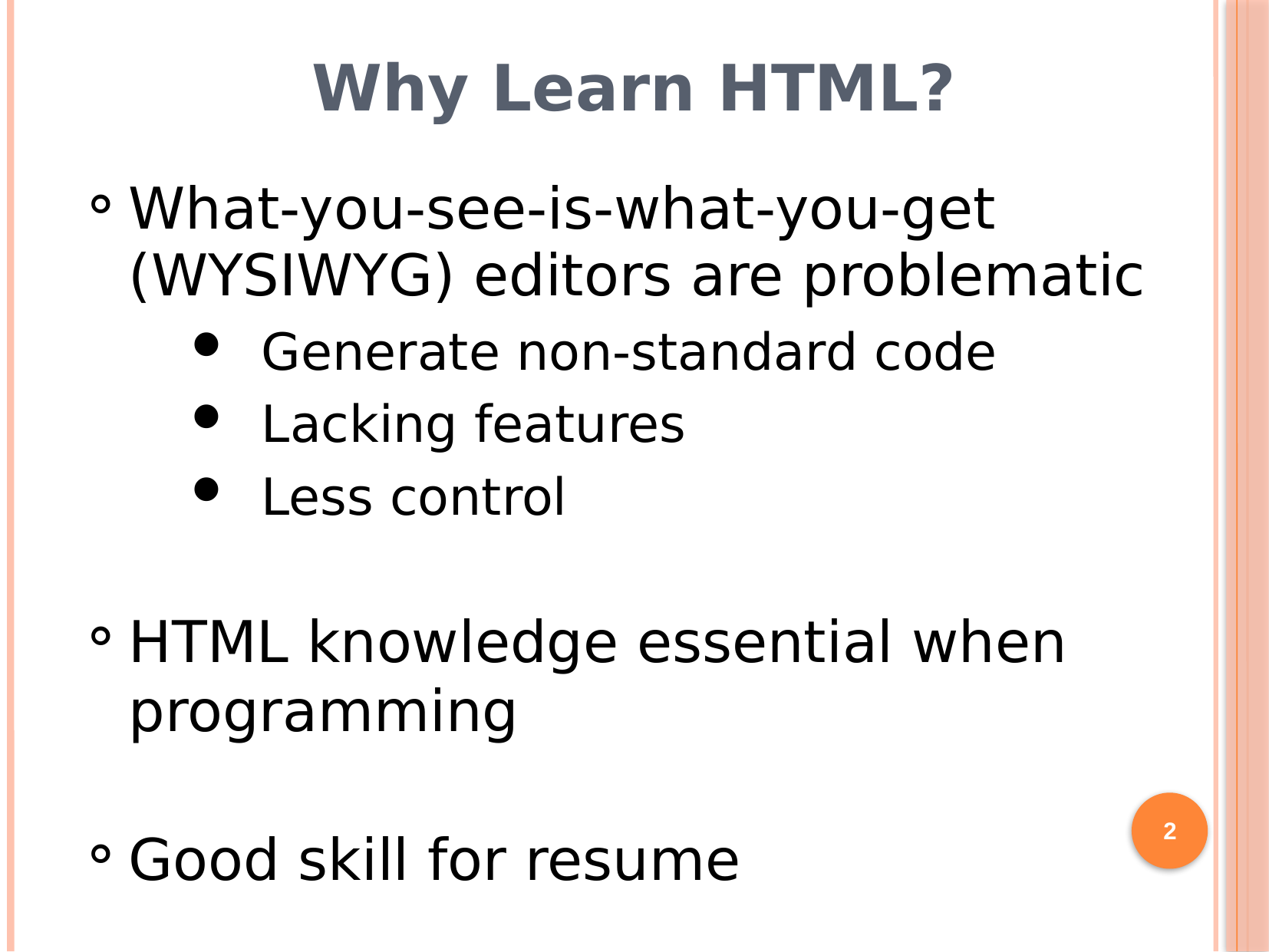

# Why Learn HTML?
What-you-see-is-what-you-get (WYSIWYG) editors are problematic
Generate non-standard code
Lacking features
Less control
HTML knowledge essential when programming
Good skill for resume
2